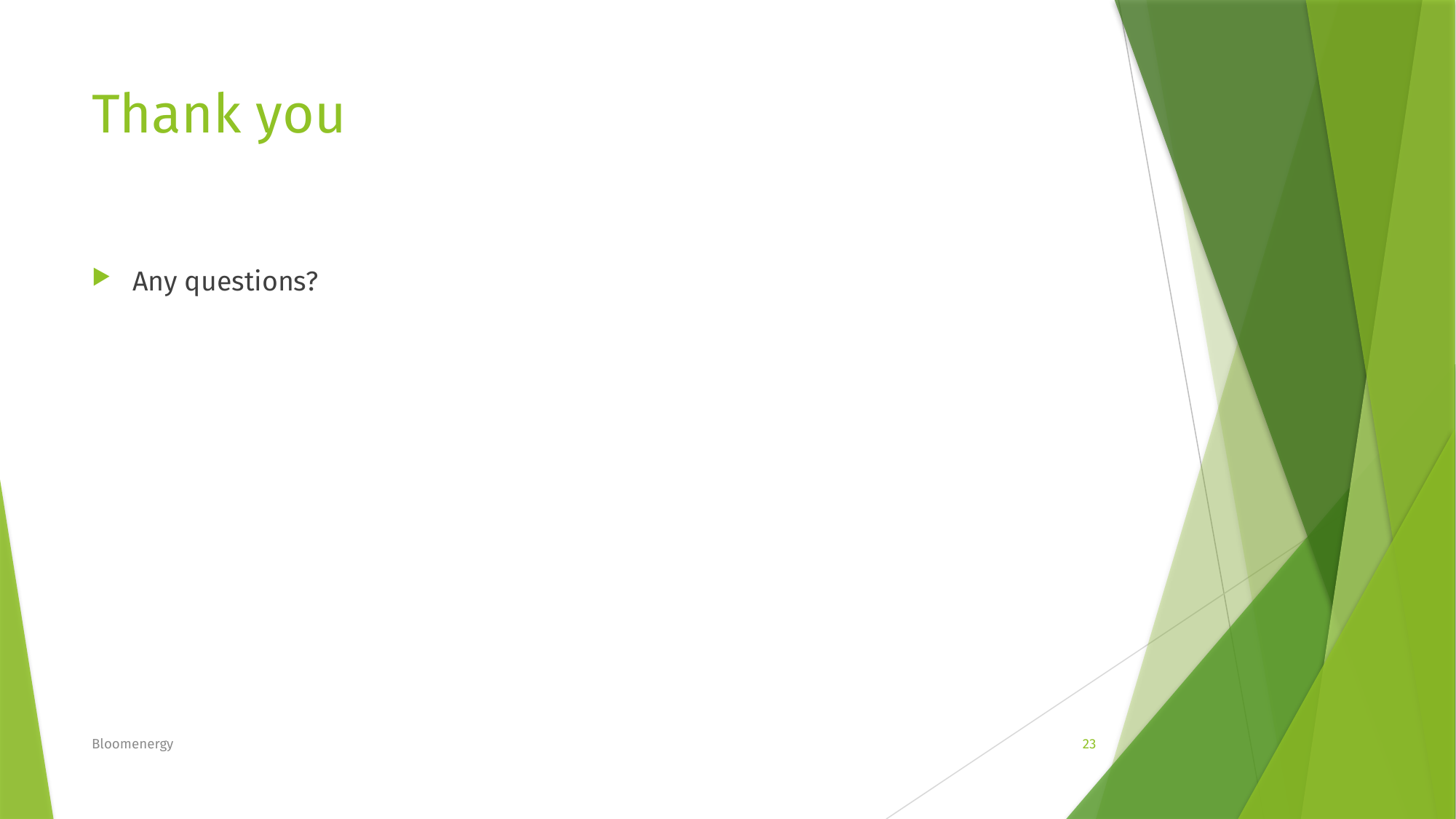

# Thank you
Any questions?
Bloomenergy
23